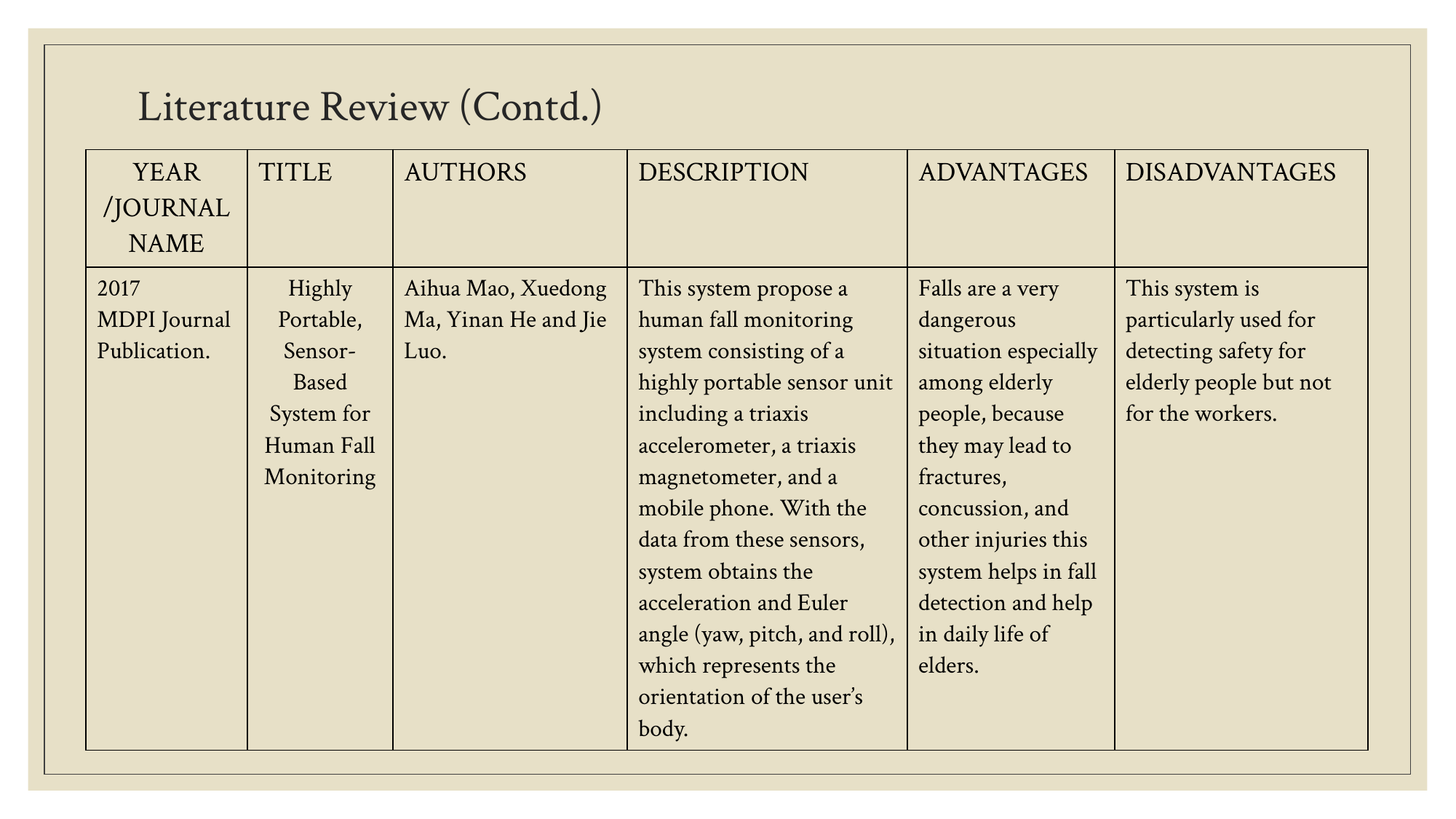

# Literature Review (Contd.)
| YEAR /JOURNAL NAME | TITLE | AUTHORS | DESCRIPTION | ADVANTAGES | DISADVANTAGES |
| --- | --- | --- | --- | --- | --- |
| 2017 MDPI Journal Publication. | Highly Portable, Sensor-Based System for Human Fall Monitoring | Aihua Mao, Xuedong Ma, Yinan He and Jie Luo. | This system propose a human fall monitoring system consisting of a highly portable sensor unit including a triaxis accelerometer, a triaxis magnetometer, and a mobile phone. With the data from these sensors, system obtains the acceleration and Euler angle (yaw, pitch, and roll), which represents the orientation of the user’s body. | Falls are a very dangerous situation especially among elderly people, because they may lead to fractures, concussion, and other injuries this system helps in fall detection and help in daily life of elders. | This system is particularly used for detecting safety for elderly people but not for the workers. |